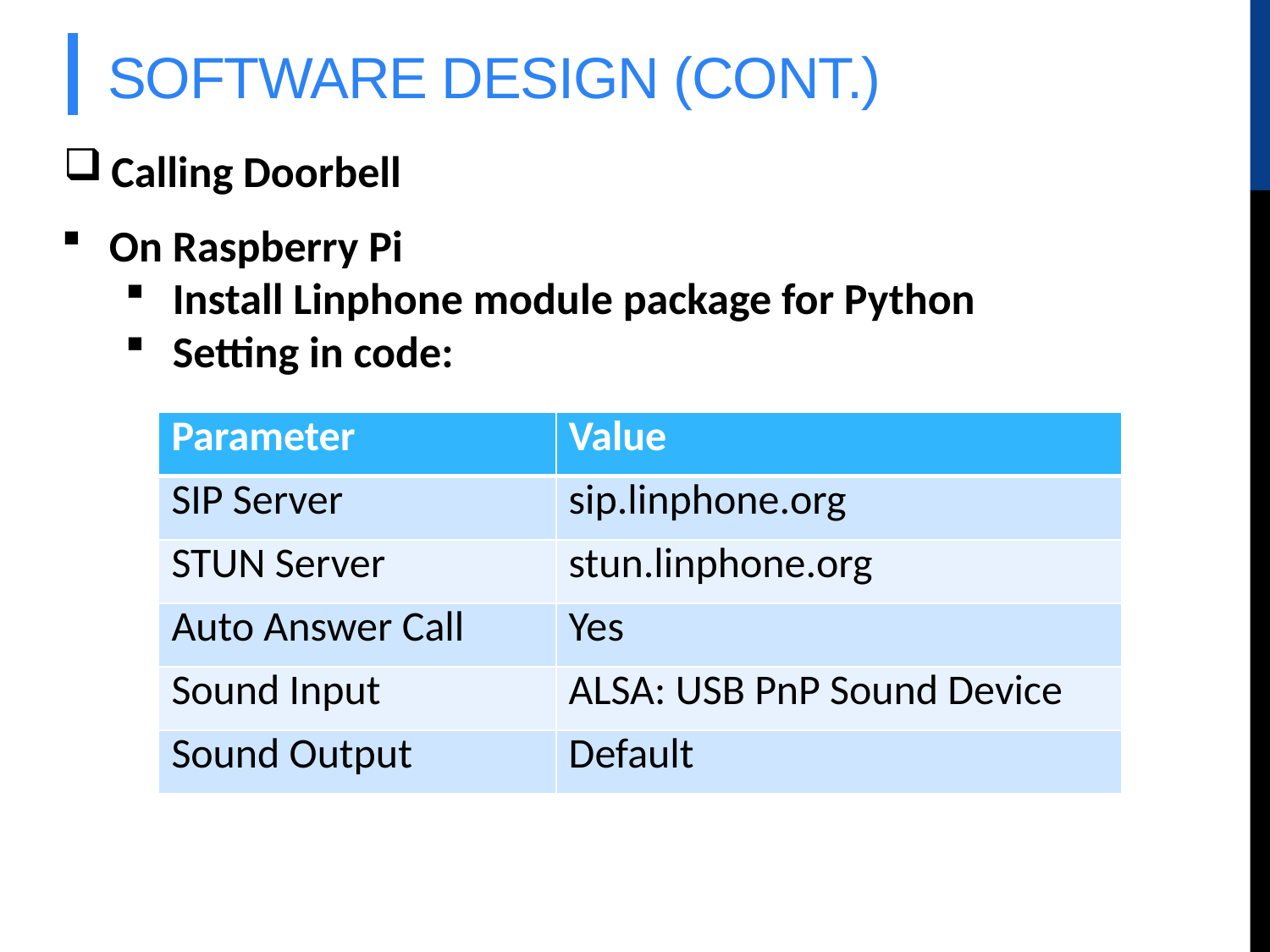

# Software design (cont.)
Calling Doorbell
On Raspberry Pi
Install Linphone module package for Python
Setting in code:
| Parameter | Value |
| --- | --- |
| SIP Server | sip.linphone.org |
| STUN Server | stun.linphone.org |
| Auto Answer Call | Yes |
| Sound Input | ALSA: USB PnP Sound Device |
| Sound Output | Default |